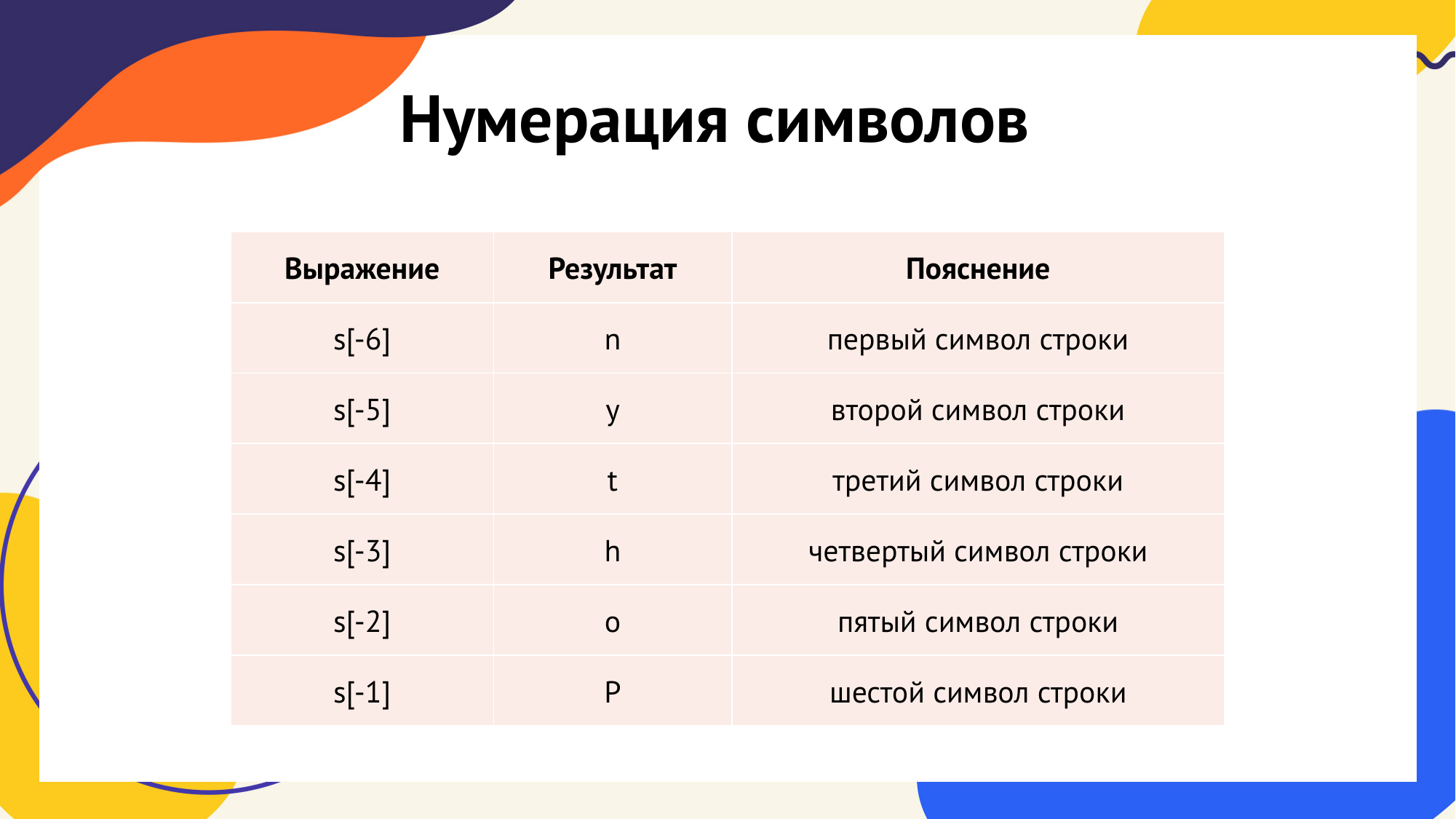

# Нумерация символов
| Выражение | Результат | Пояснение |
| --- | --- | --- |
| s[-6] | n | первый символ строки |
| s[-5] | y | второй символ строки |
| s[-4] | t | третий символ строки |
| s[-3] | h | четвертый символ строки |
| s[-2] | o | пятый символ строки |
| s[-1] | P | шестой символ строки |